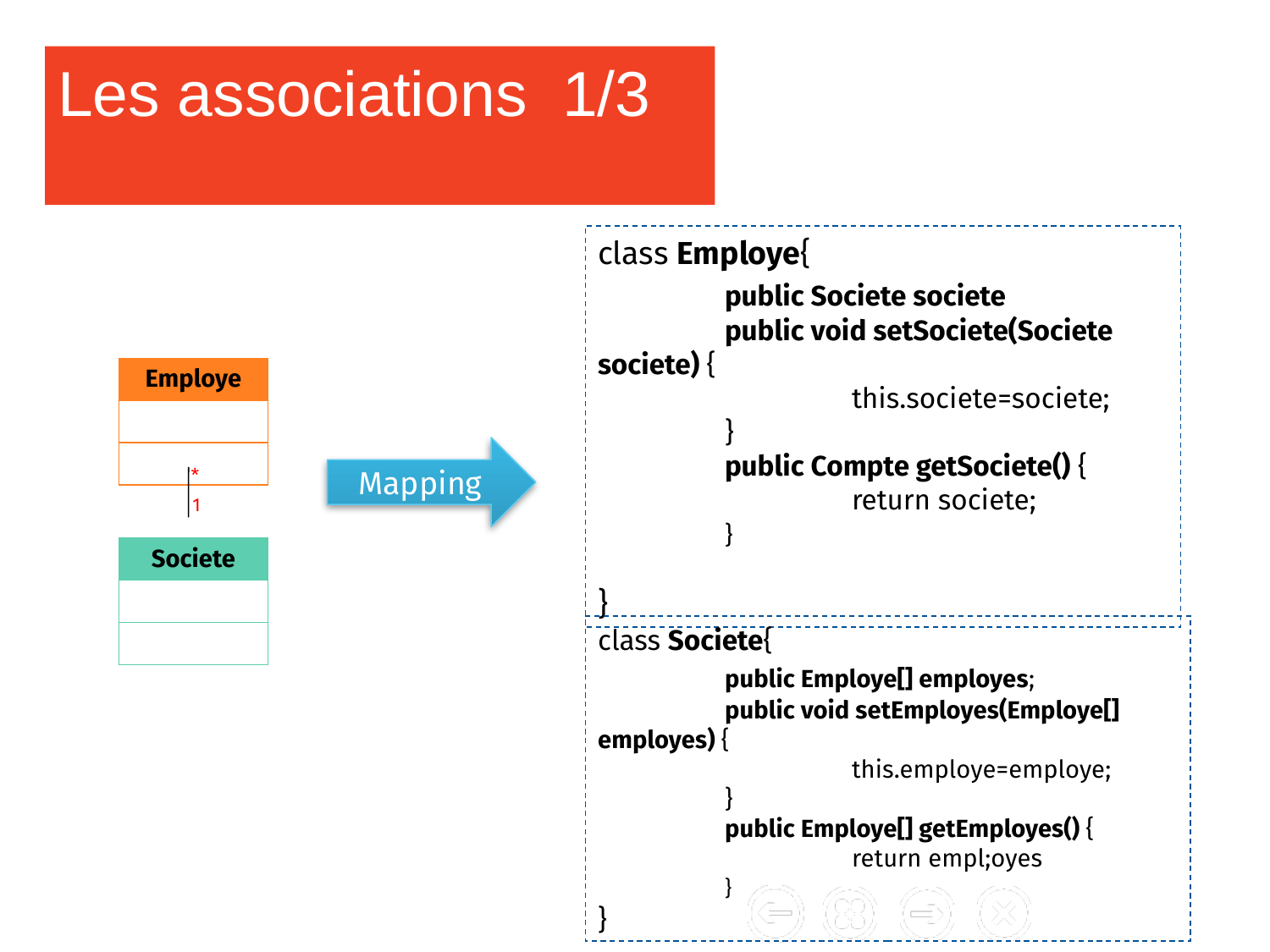

Les associations  1/3
 Association one-to-many
class Employe{
	public Societe societe
	public void setSociete(Societe societe) {
		this.societe=societe;
	}
	public Compte getSociete() {
		return societe;
	}

}
| Employe |
| --- |
|  |
|  |
Mapping
*
1
| Societe |
| --- |
|  |
|  |
class Societe{
	public Employe[] employes;
	public void setEmployes(Employe[] employes) {
		this.employe=employe;
	}
	public Employe[] getEmployes() {
		return empl;oyes
	}
}